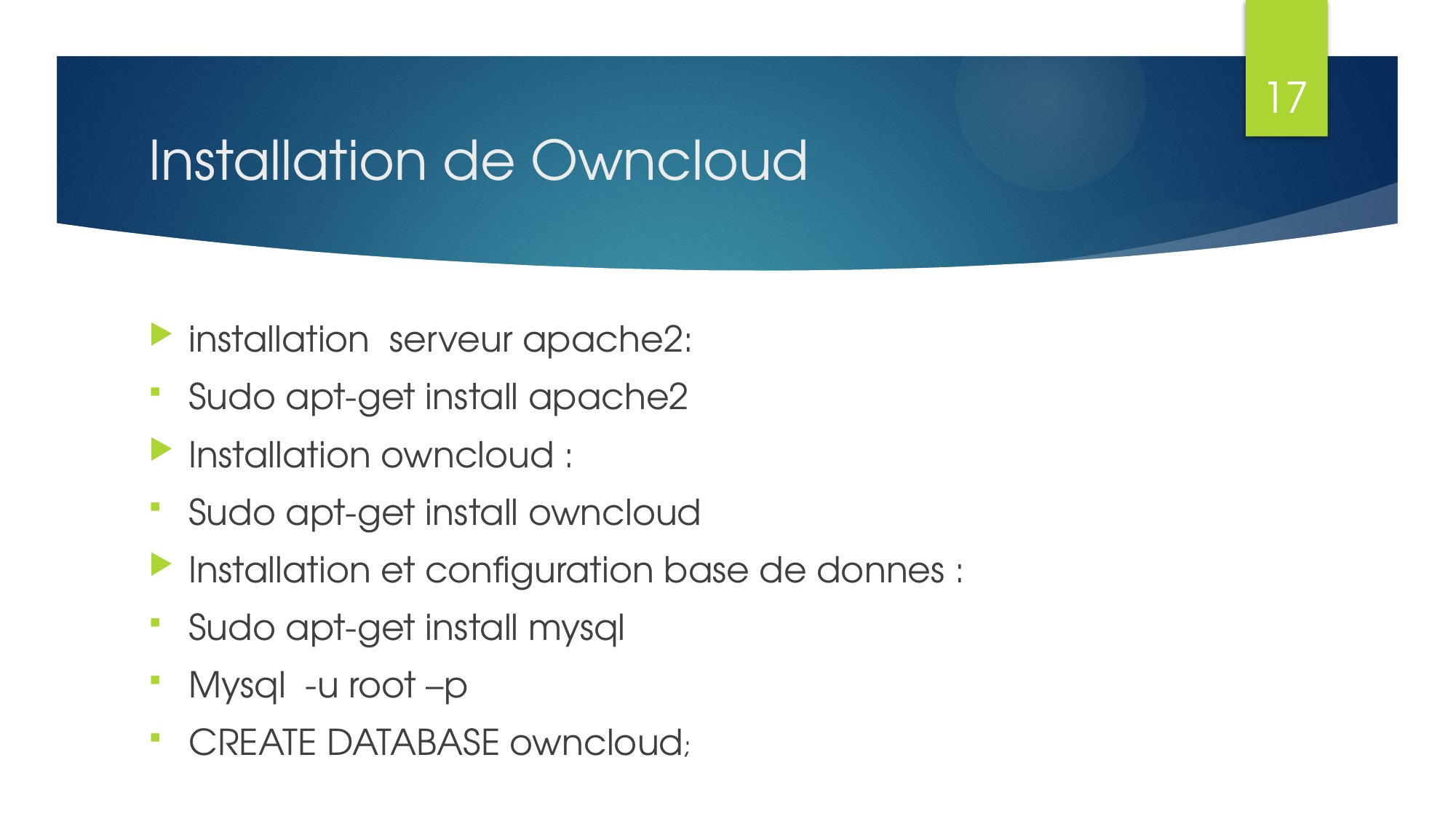

17
# Installation de Owncloud
installation  serveur apache2:
Sudo apt-get install apache2
Installation owncloud :
Sudo apt-get install owncloud
Installation et configuration base de donnes :
Sudo apt-get install mysql
Mysql  -u root –p
CREATE DATABASE owncloud;